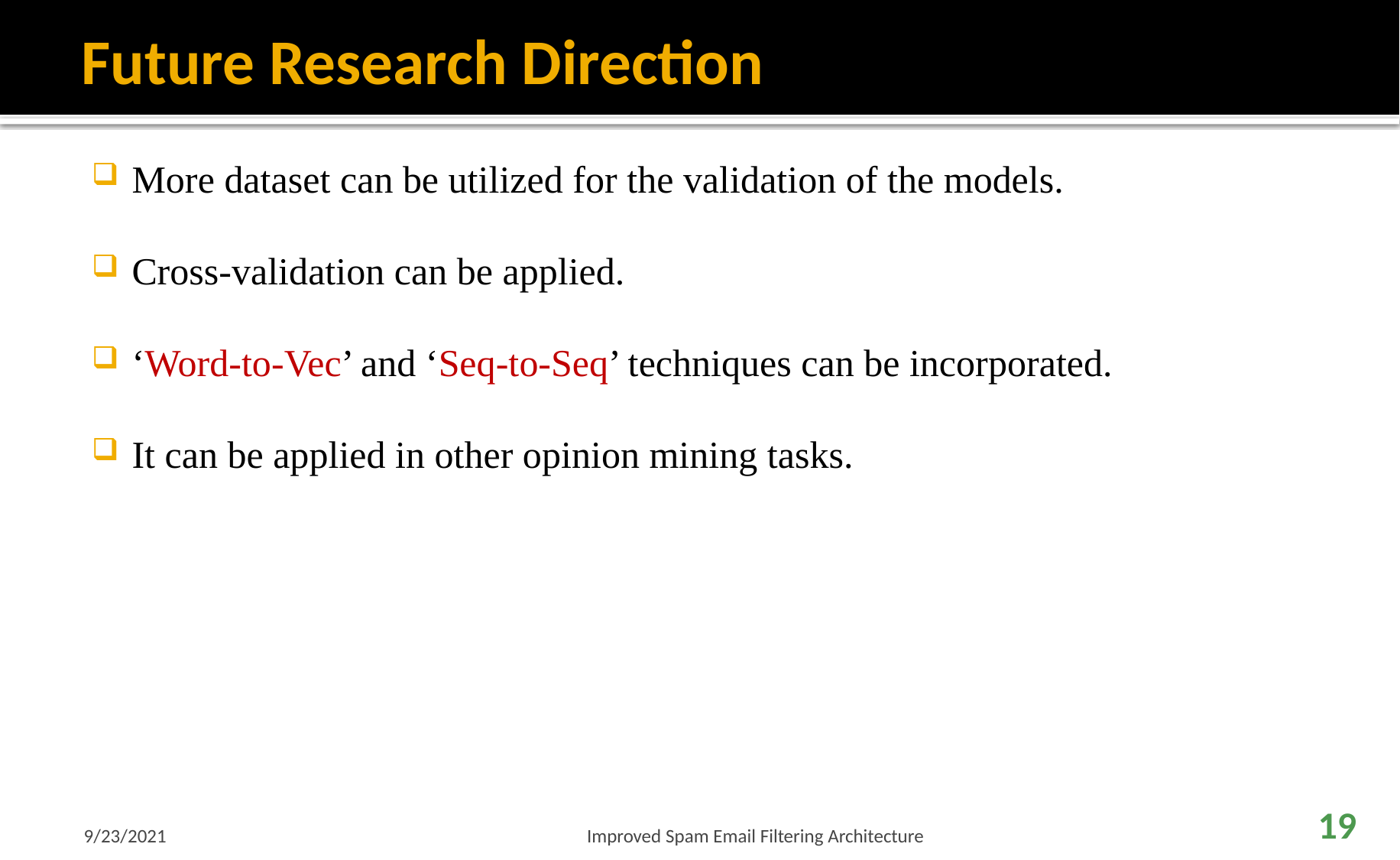

# Future Research Direction
More dataset can be utilized for the validation of the models.

Cross-validation can be applied.

‘Word-to-Vec’ and ‘Seq-to-Seq’ techniques can be incorporated.

It can be applied in other opinion mining tasks.
9/23/2021
Improved Spam Email Filtering Architecture
19